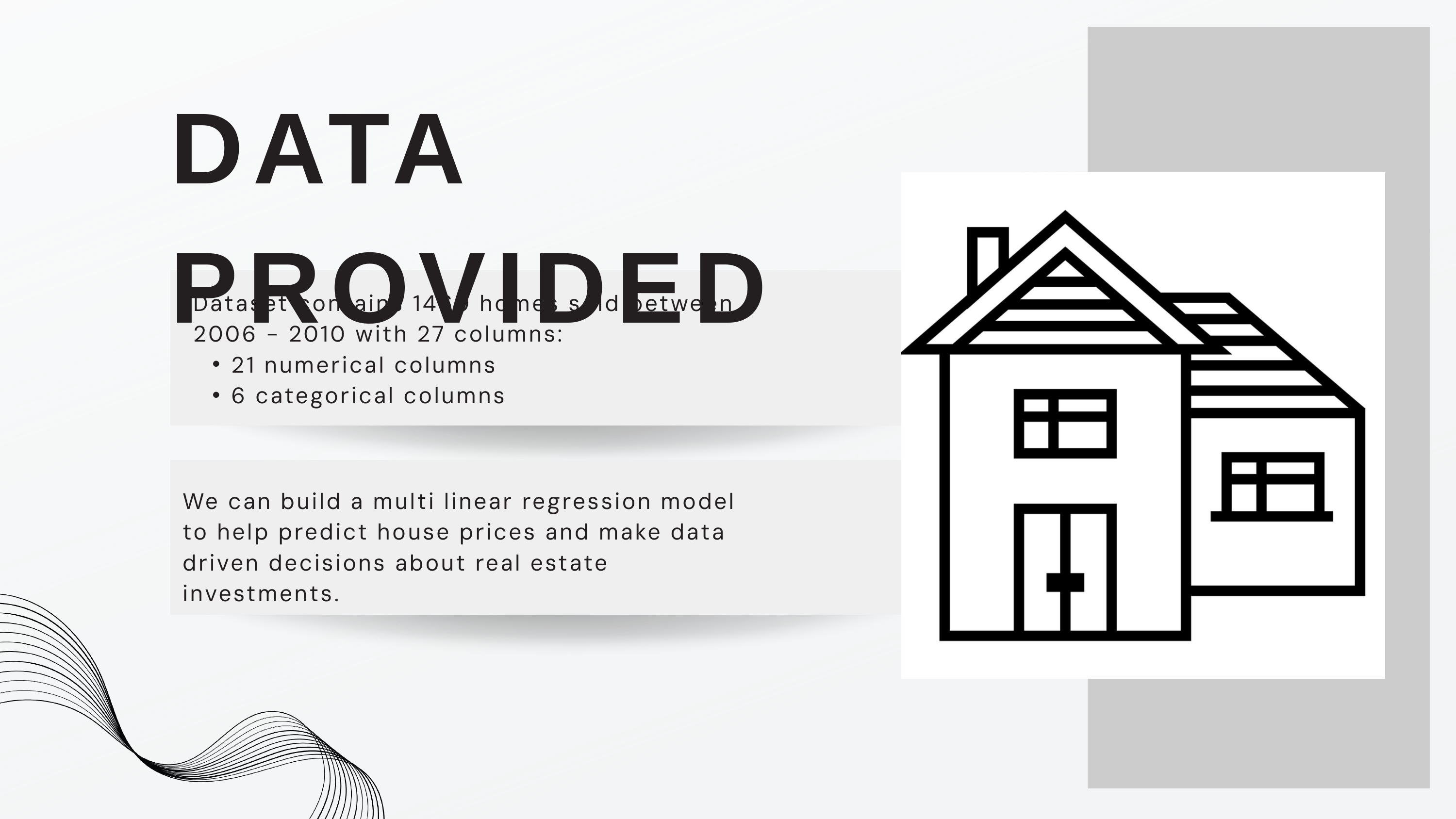

DATA PROVIDED

Dataset contains 1460 homes sold between 2006 - 2010 with 27 columns:
21 numerical columns
6 categorical columns

We can build a multi linear regression model to help predict house prices and make data driven decisions about real estate investments.